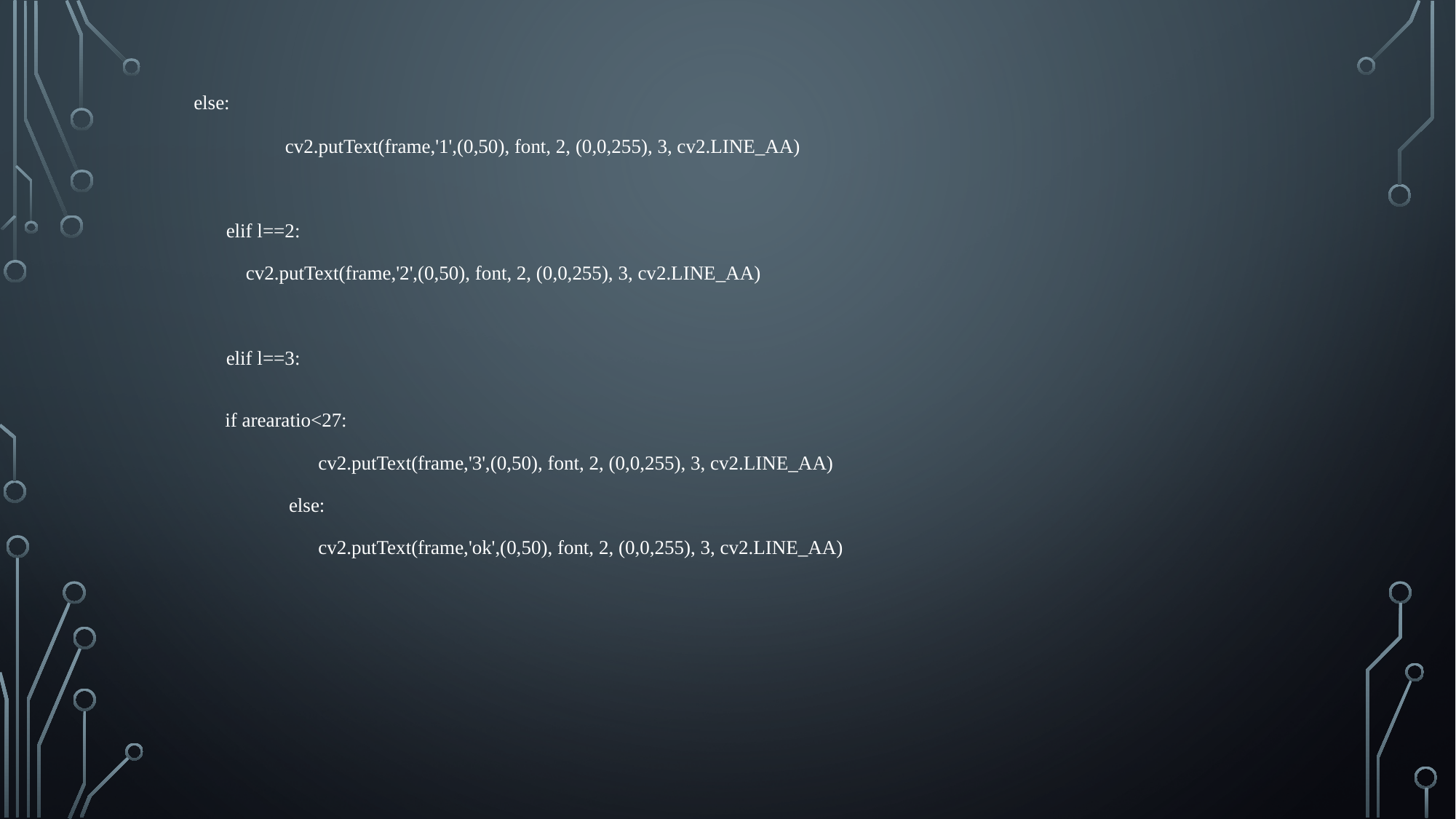

else:
                    cv2.putText(frame,'1',(0,50), font, 2, (0,0,255), 3, cv2.LINE_AA)

        elif l==2:
            cv2.putText(frame,'2',(0,50), font, 2, (0,0,255), 3, cv2.LINE_AA)

        elif l==3:

 if arearatio<27:
                    cv2.putText(frame,'3',(0,50), font, 2, (0,0,255), 3, cv2.LINE_AA)
              else:
                    cv2.putText(frame,'ok',(0,50), font, 2, (0,0,255), 3, cv2.LINE_AA)